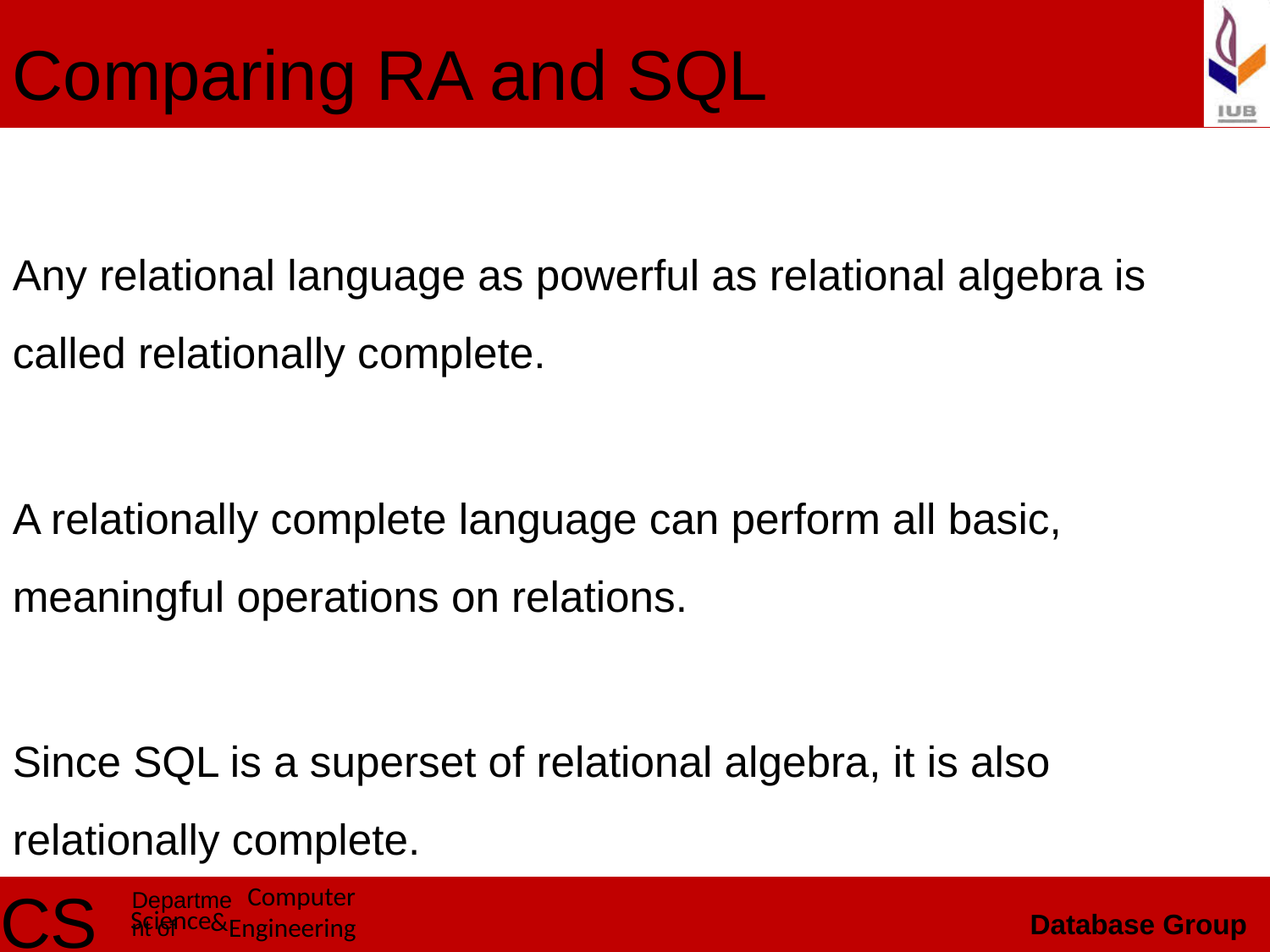

# Comparing RA and SQL

Any relational language as powerful as relational algebra is called relationally complete.

A relationally complete language can perform all basic, meaningful operations on relations.

Since SQL is a superset of relational algebra, it is also relationally complete.